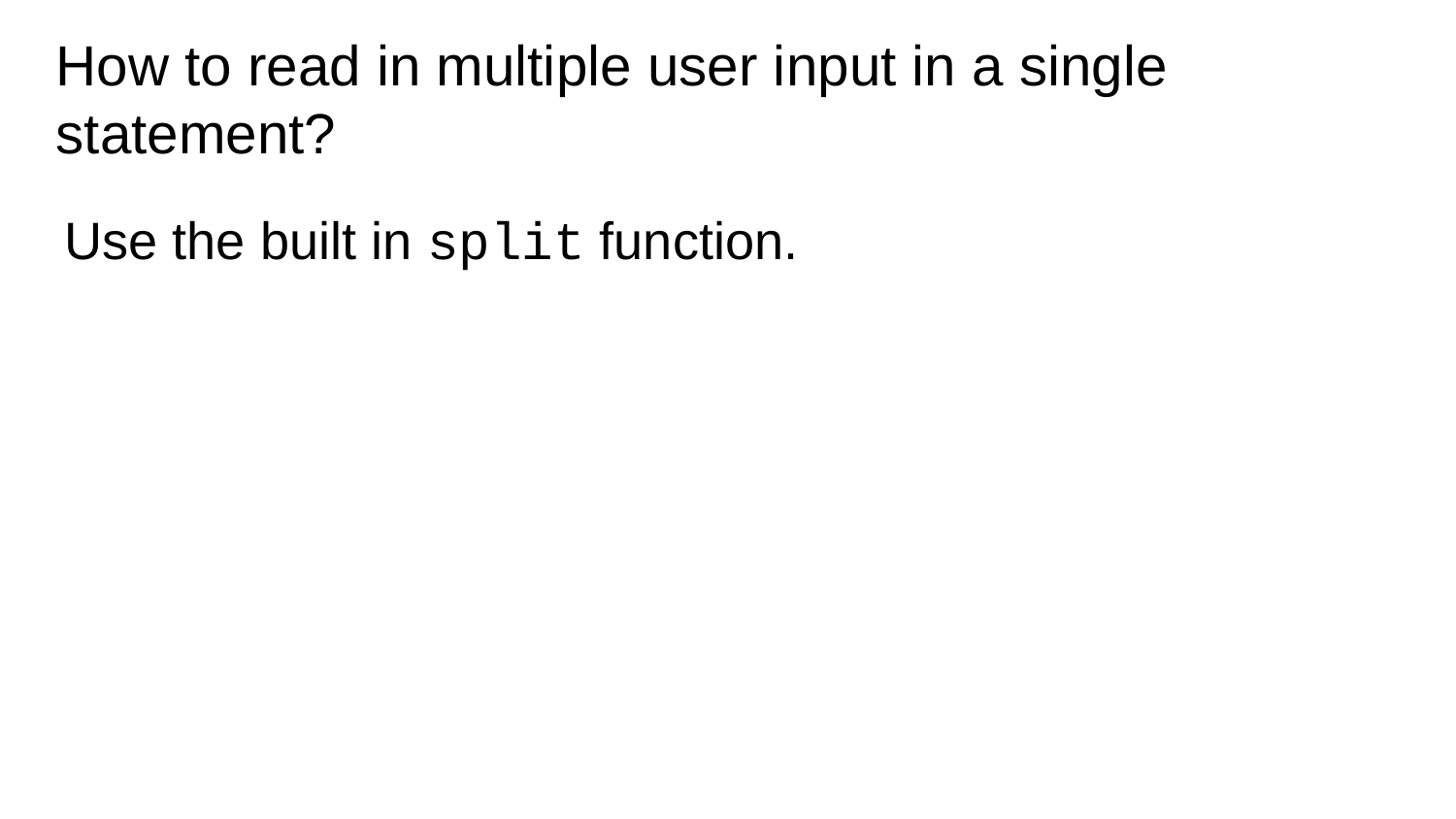

# How to read in multiple user input in a single statement?
Use the built in split function.